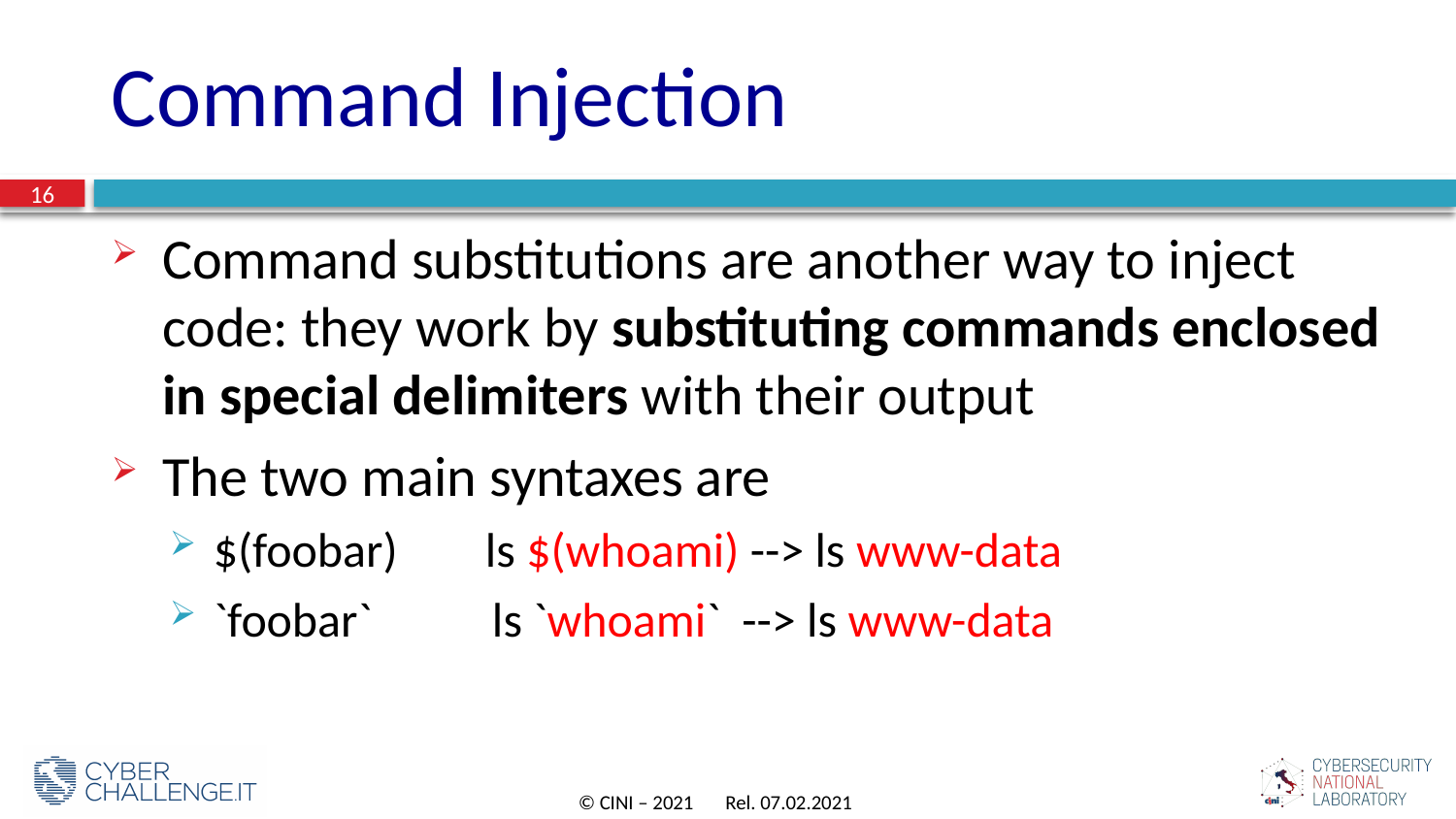

# Command Injection
16
Command substitutions are another way to inject code: they work by substituting commands enclosed in special delimiters with their output
The two main syntaxes are
$(foobar)        ls $(whoami) --> ls www-data
`foobar`           ls `whoami`  --> ls www-data